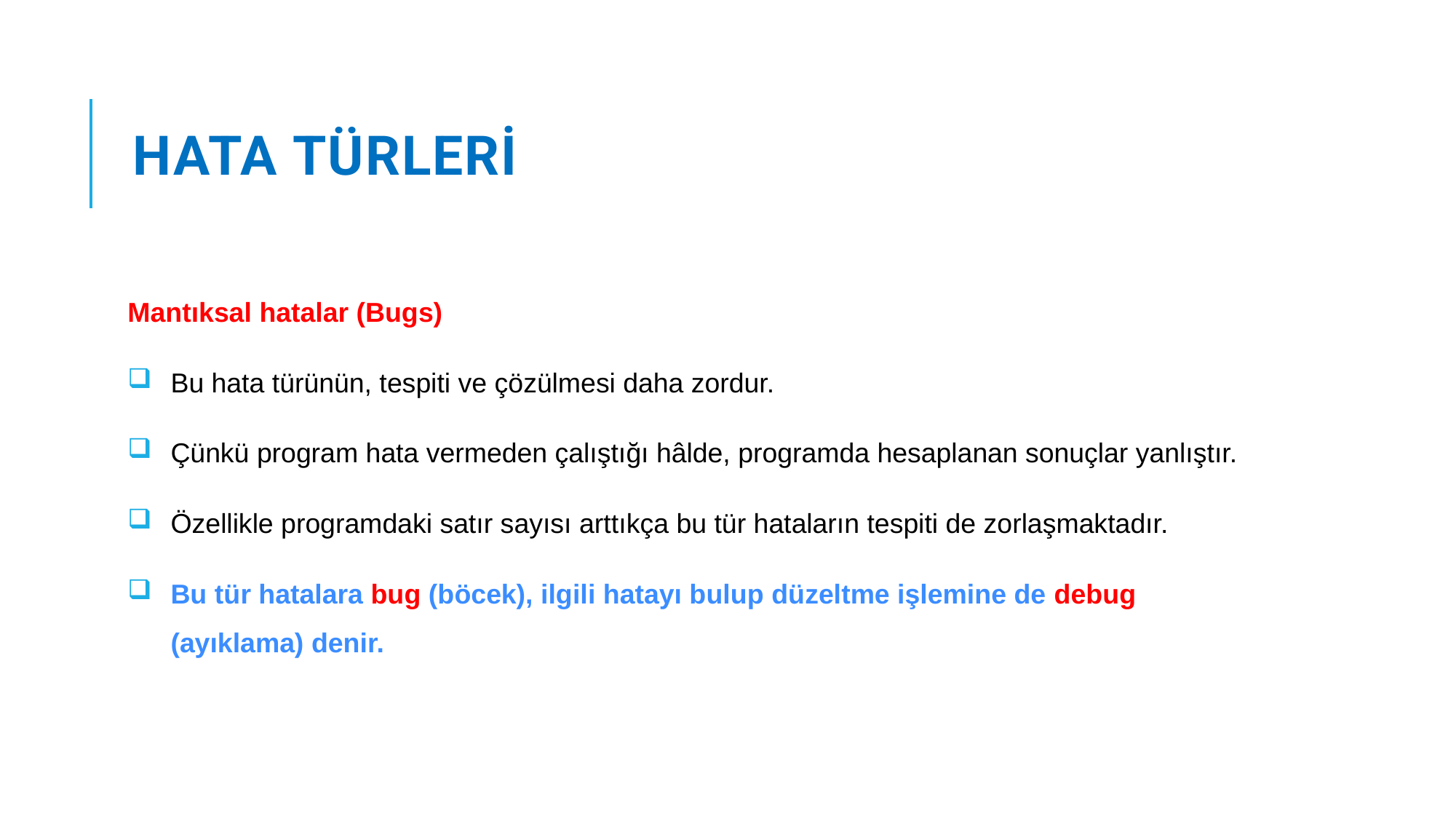

# Hata Türleri
Mantıksal hatalar (Bugs)
Bu hata türünün, tespiti ve çözülmesi daha zordur.
Çünkü program hata vermeden çalıştığı hâlde, programda hesaplanan sonuçlar yanlıştır.
Özellikle programdaki satır sayısı arttıkça bu tür hataların tespiti de zorlaşmaktadır.
Bu tür hatalara bug (böcek), ilgili hatayı bulup düzeltme işlemine de debug (ayıklama) denir.